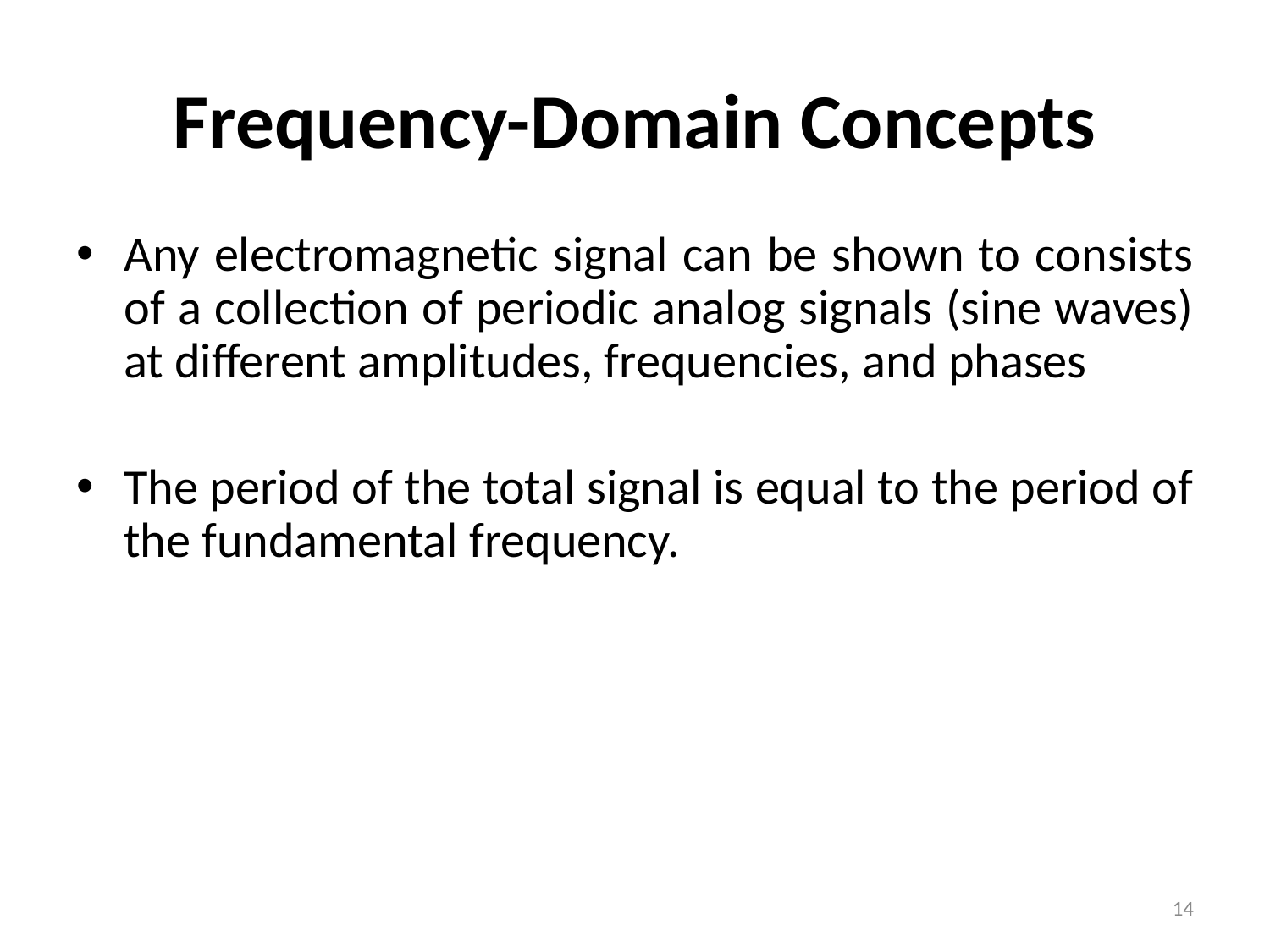

Frequency-Domain Concepts
Any electromagnetic signal can be shown to consists of a collection of periodic analog signals (sine waves) at different amplitudes, frequencies, and phases

The period of the total signal is equal to the period of the fundamental frequency.
14